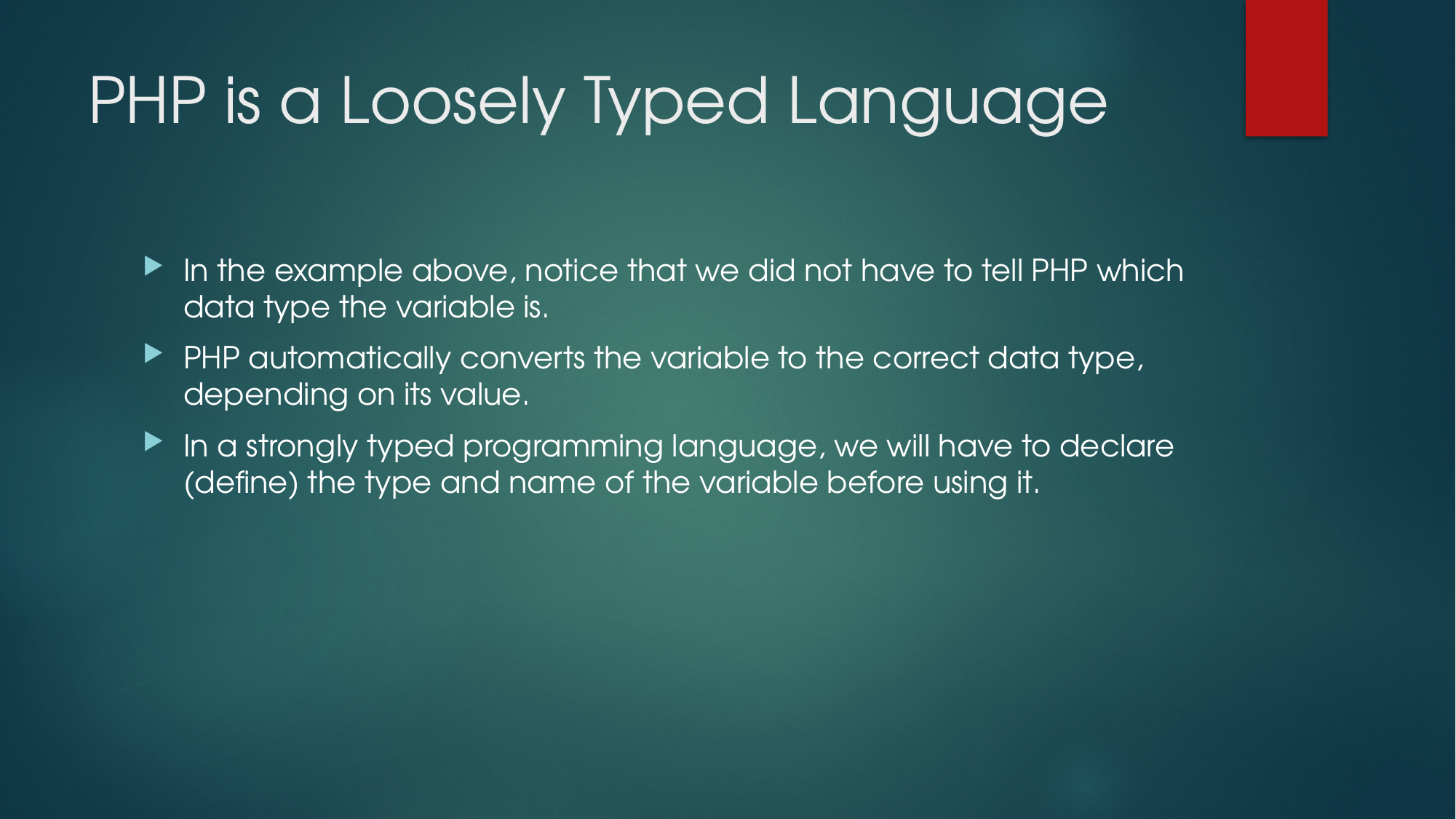

# PHP is a Loosely Typed Language
In the example above, notice that we did not have to tell PHP which data type the variable is.
PHP automatically converts the variable to the correct data type, depending on its value.
In a strongly typed programming language, we will have to declare (define) the type and name of the variable before using it.